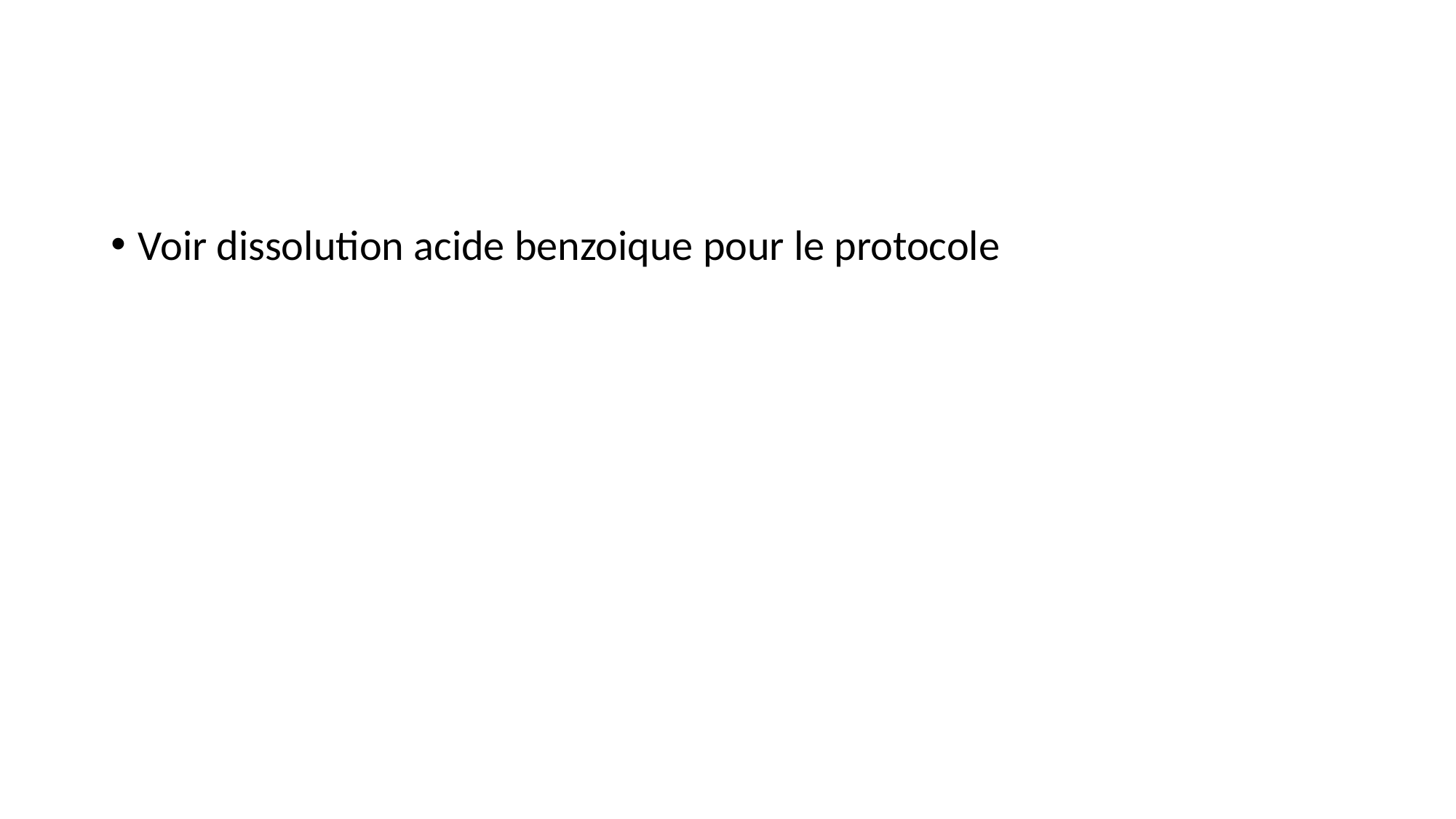

#
Voir dissolution acide benzoique pour le protocole